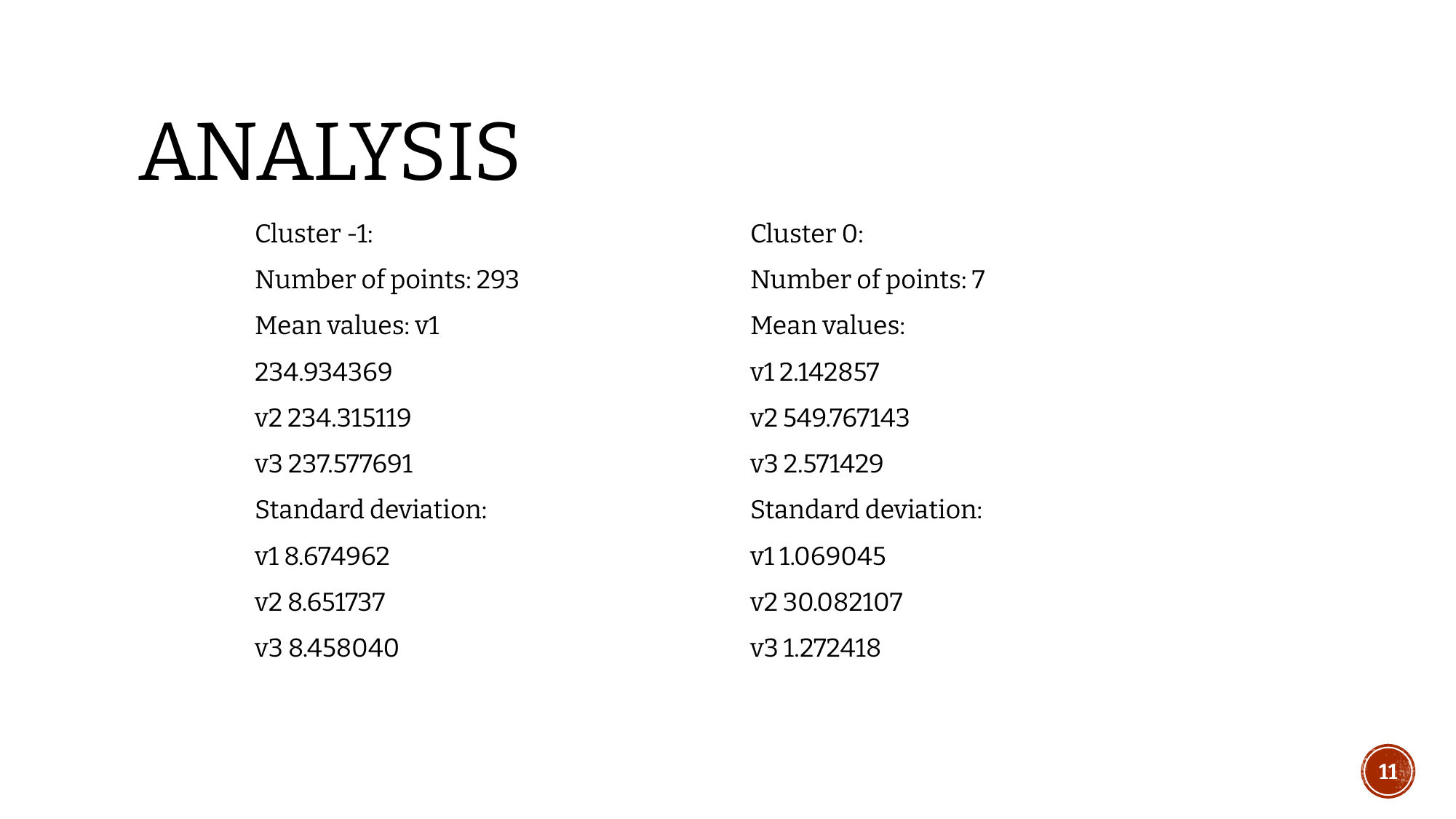

# Analysis
Cluster 0:
Number of points: 7
Mean values:
v1 2.142857
v2 549.767143
v3 2.571429
Standard deviation:
v1 1.069045
v2 30.082107
v3 1.272418

Cluster -1:
Number of points: 293
Mean values: v1
234.934369
v2 234.315119
v3 237.577691
Standard deviation:
v1 8.674962
v2 8.651737
v3 8.458040

11